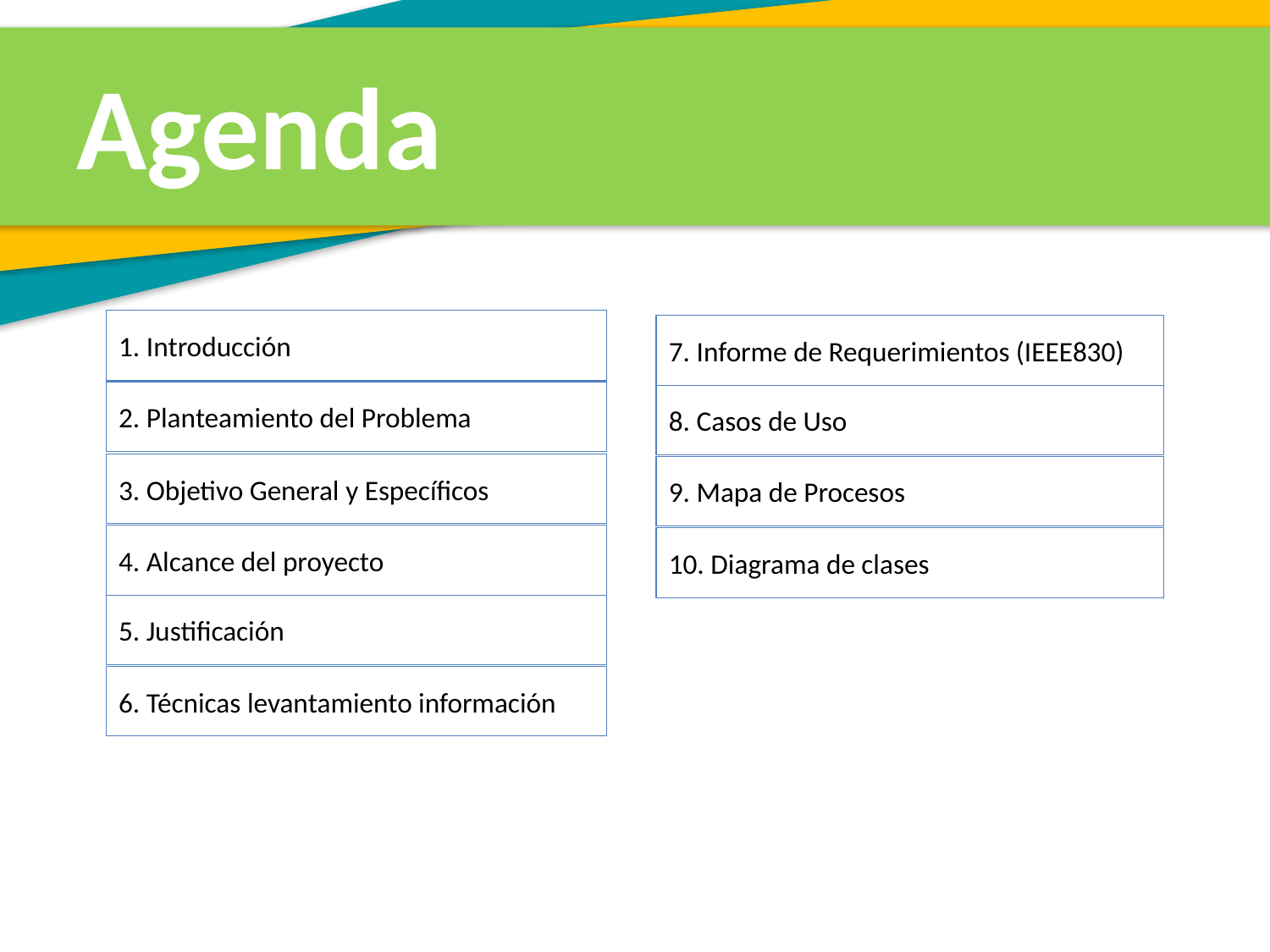

Agenda
1. Introducción
7. Informe de Requerimientos (IEEE830)
2. Planteamiento del Problema
8. Casos de Uso
3. Objetivo General y Específicos
9. Mapa de Procesos
4. Alcance del proyecto
10. Diagrama de clases
5. Justificación
6. Técnicas levantamiento información